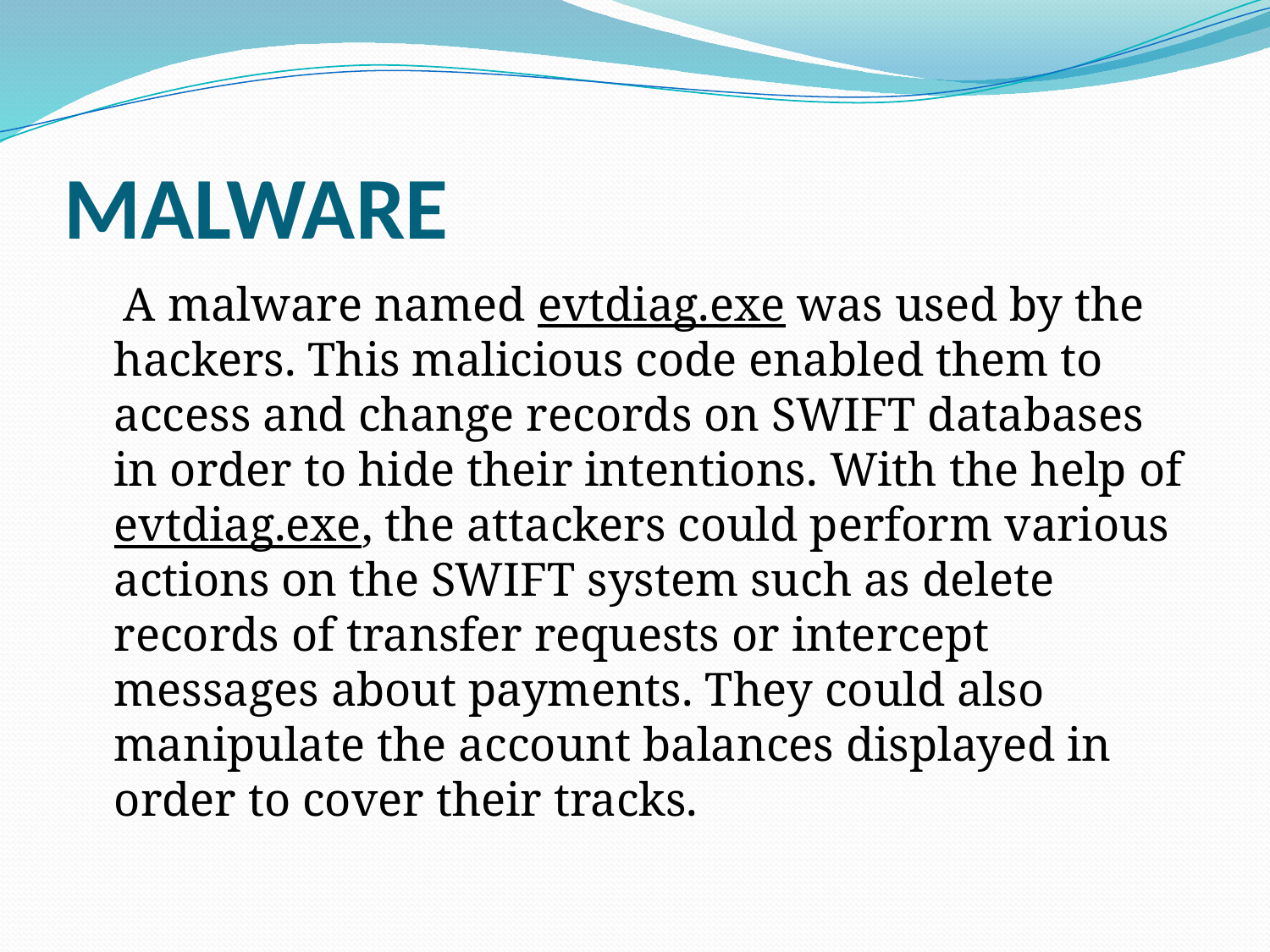

# MALWARE
    A malware named evtdiag.exe was used by the hackers. This malicious code enabled them to access and change records on SWIFT databases in order to hide their intentions. With the help of evtdiag.exe, the attackers could perform various actions on the SWIFT system such as delete records of transfer requests or intercept messages about payments. They could also manipulate the account balances displayed in order to cover their tracks.